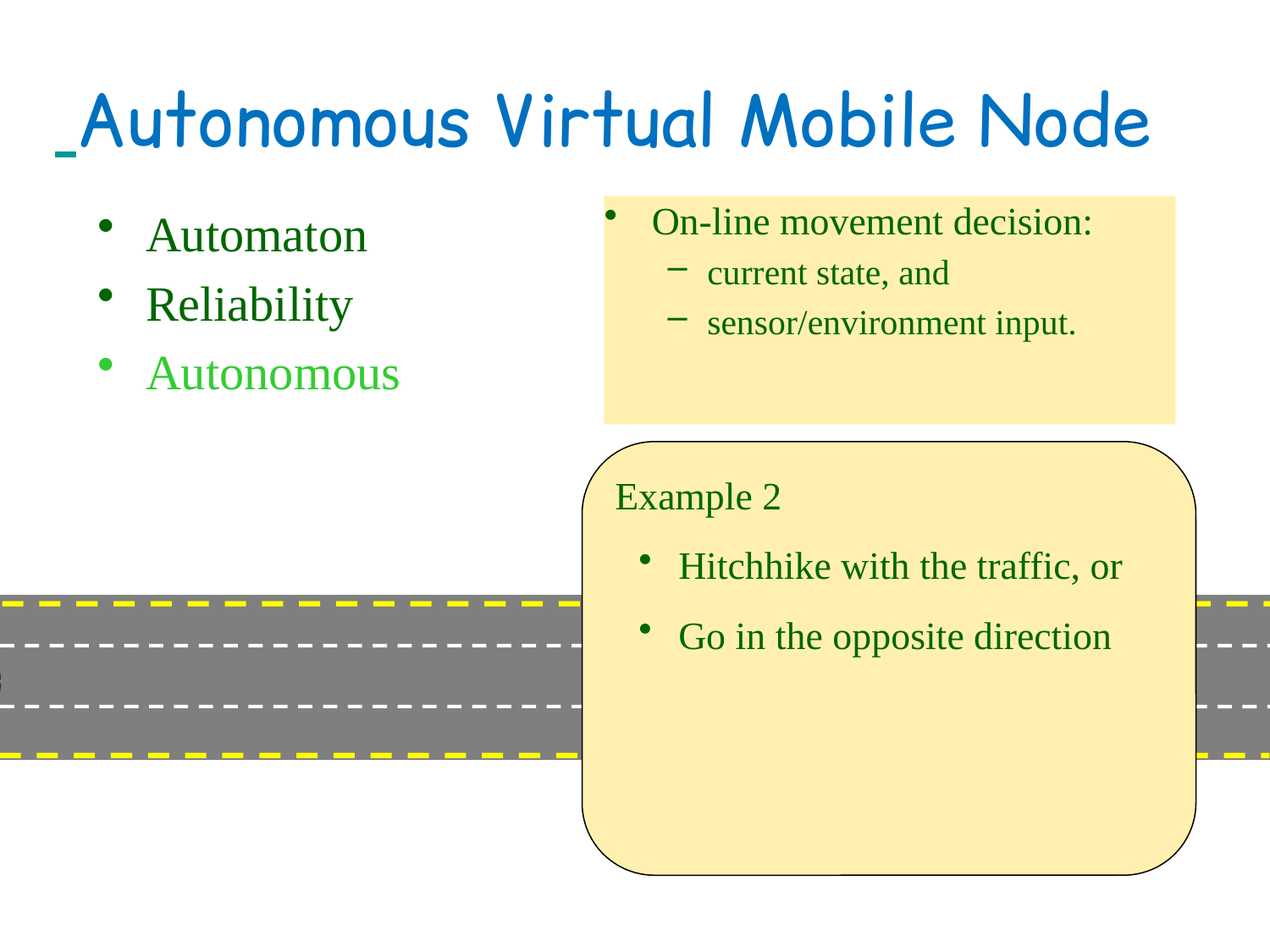

# Autonomous Virtual Mobile Node
Automaton
Reliability
Autonomous
On-line movement decision:
current state, and
sensor/environment input.
 Example 2
 Hitchhike with the traffic, or
 Go in the opposite direction